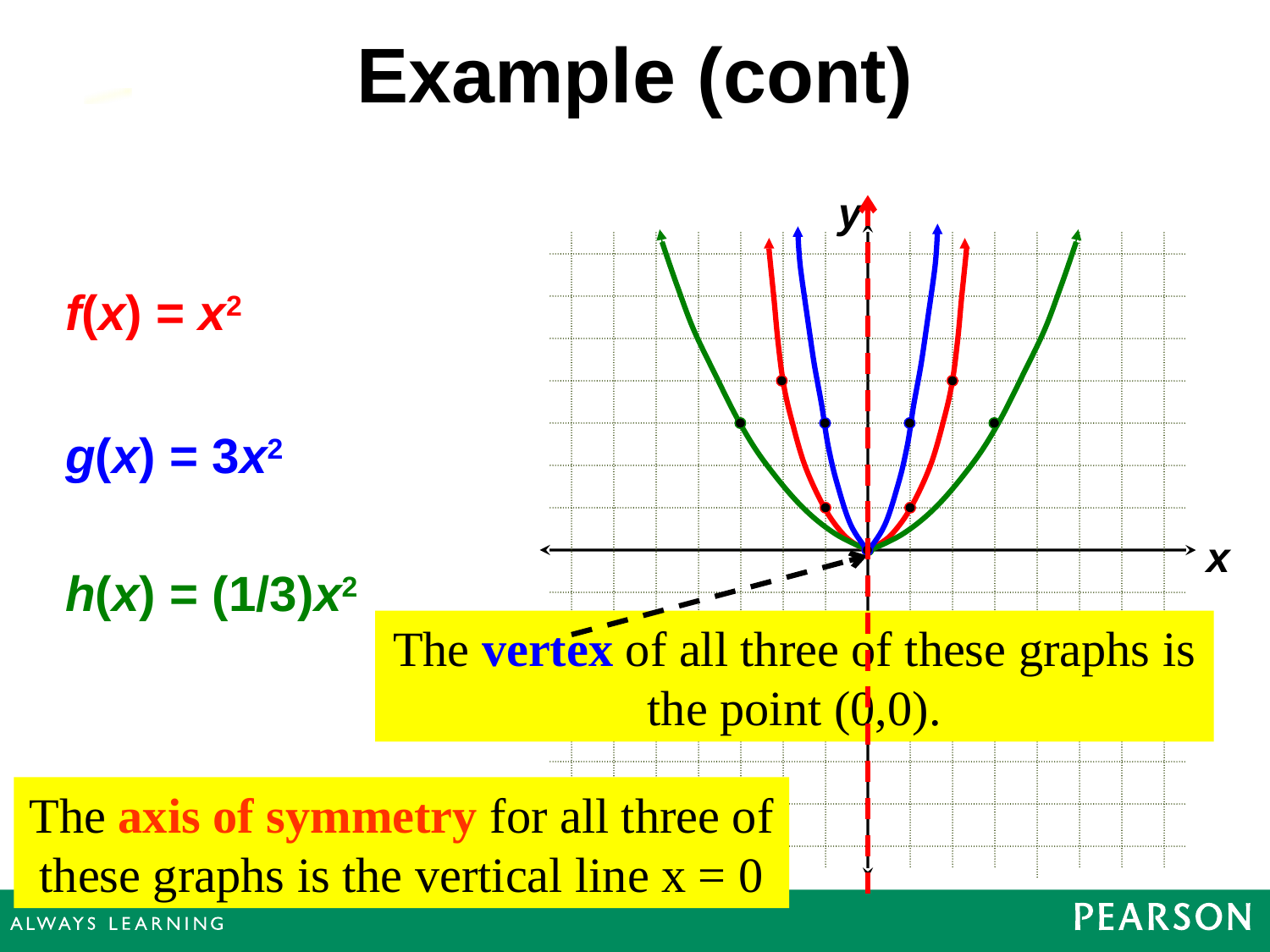

Example (cont)
y

x

f(x) = x2
g(x) = 3x2
h(x) = (1/3)x2
The vertex of all three of these graphs is the point (0,0).
The axis of symmetry for all three of these graphs is the vertical line x = 0